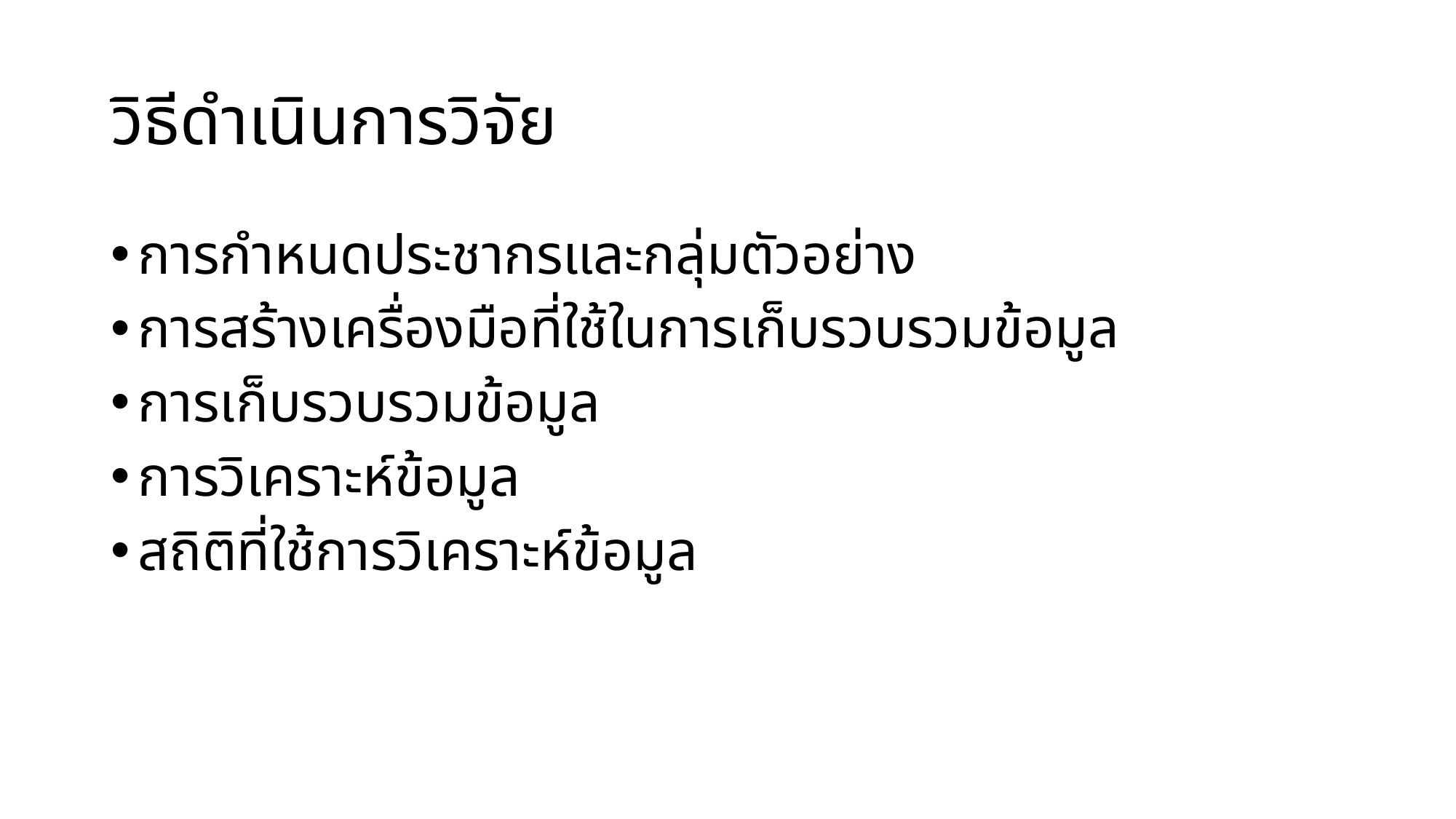

# วิธีดำเนินการวิจัย
การกำหนดประชากรและกลุ่มตัวอย่าง
การสร้างเครื่องมือที่ใช้ในการเก็บรวบรวมข้อมูล
การเก็บรวบรวมข้อมูล
การวิเคราะห์ข้อมูล
สถิติที่ใช้การวิเคราะห์ข้อมูล